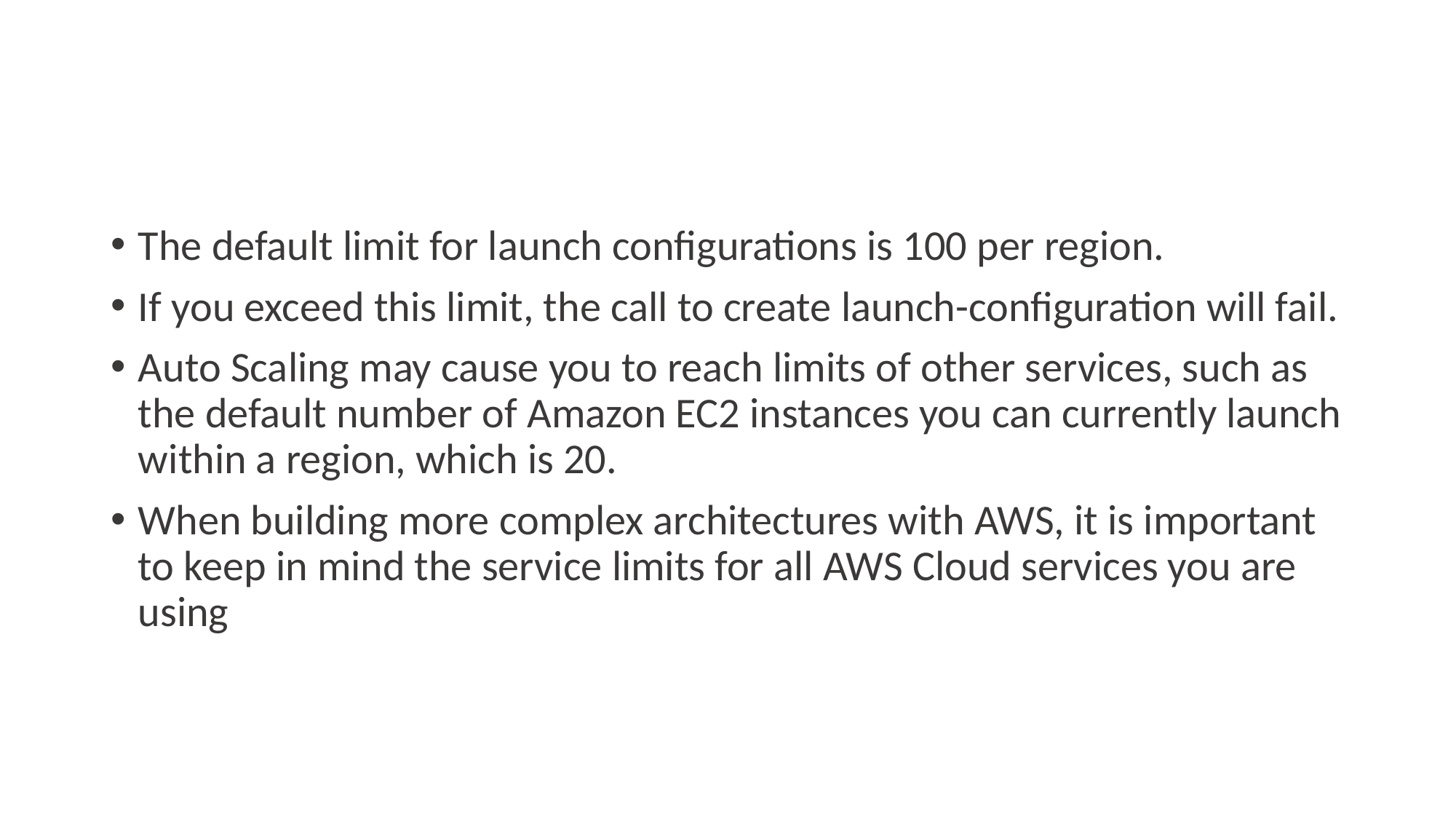

#
The default limit for launch configurations is 100 per region.
If you exceed this limit, the call to create launch-configuration will fail.
Auto Scaling may cause you to reach limits of other services, such as the default number of Amazon EC2 instances you can currently launch within a region, which is 20.
When building more complex architectures with AWS, it is important to keep in mind the service limits for all AWS Cloud services you are using